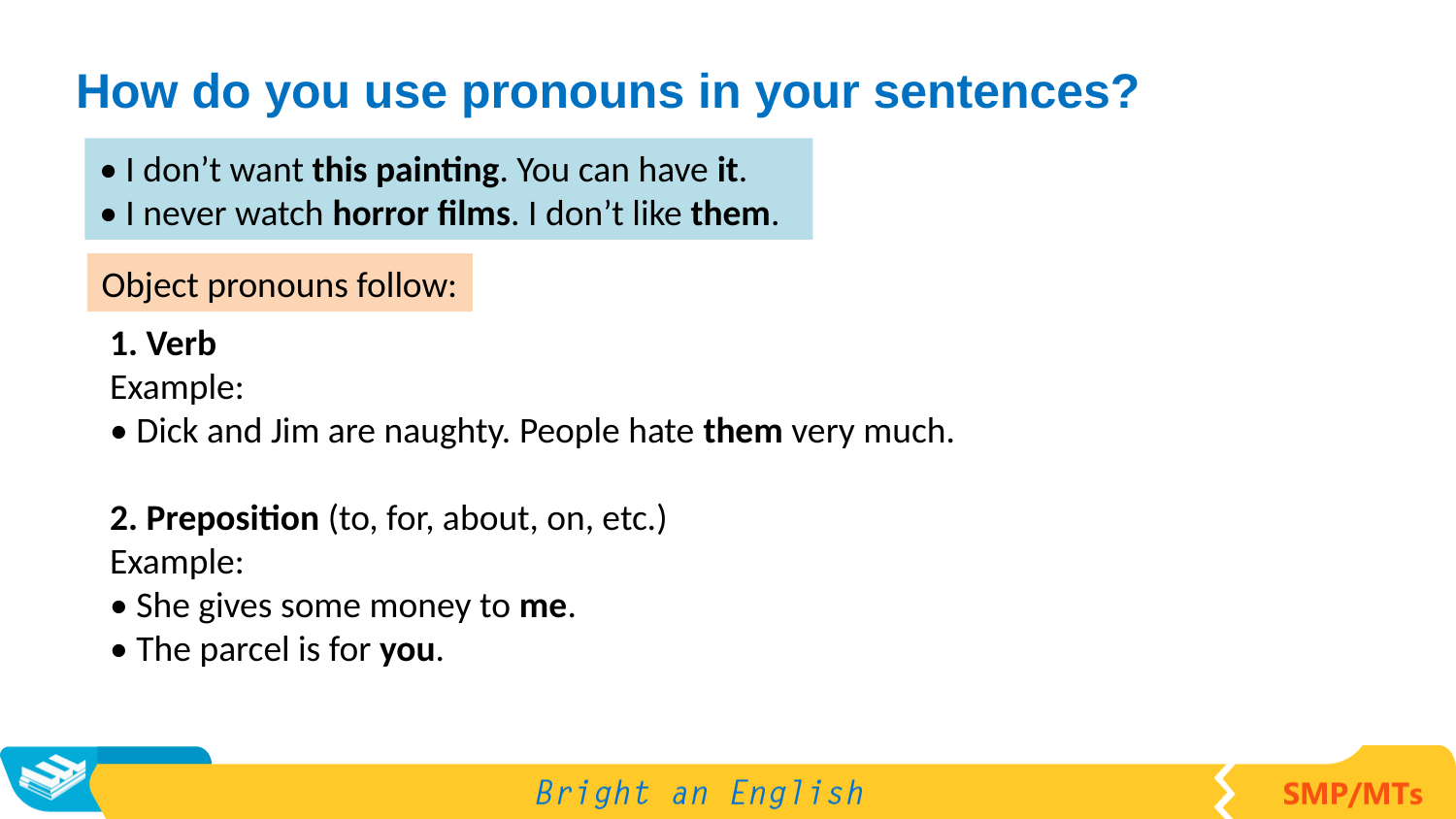

How do you use pronouns in your sentences?
• I don’t want this painting. You can have it.
• I never watch horror films. I don’t like them.
Object pronouns follow:
1. Verb
Example:
• Dick and Jim are naughty. People hate them very much.

2. Preposition (to, for, about, on, etc.)
Example:
• She gives some money to me.
• The parcel is for you.